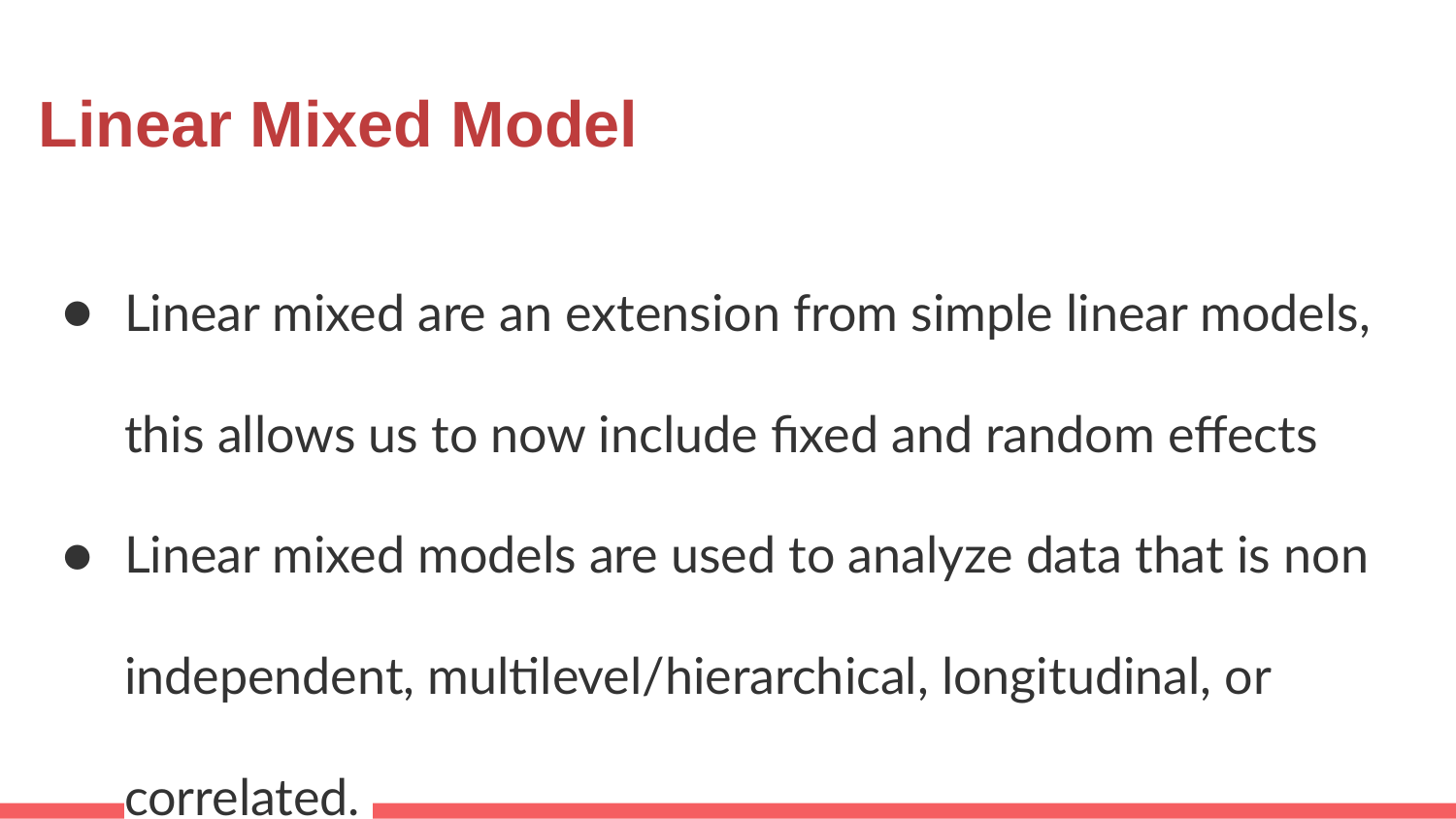

# Linear Mixed Model
Linear mixed are an extension from simple linear models, this allows us to now include fixed and random effects
Linear mixed models are used to analyze data that is non independent, multilevel/hierarchical, longitudinal, or correlated.